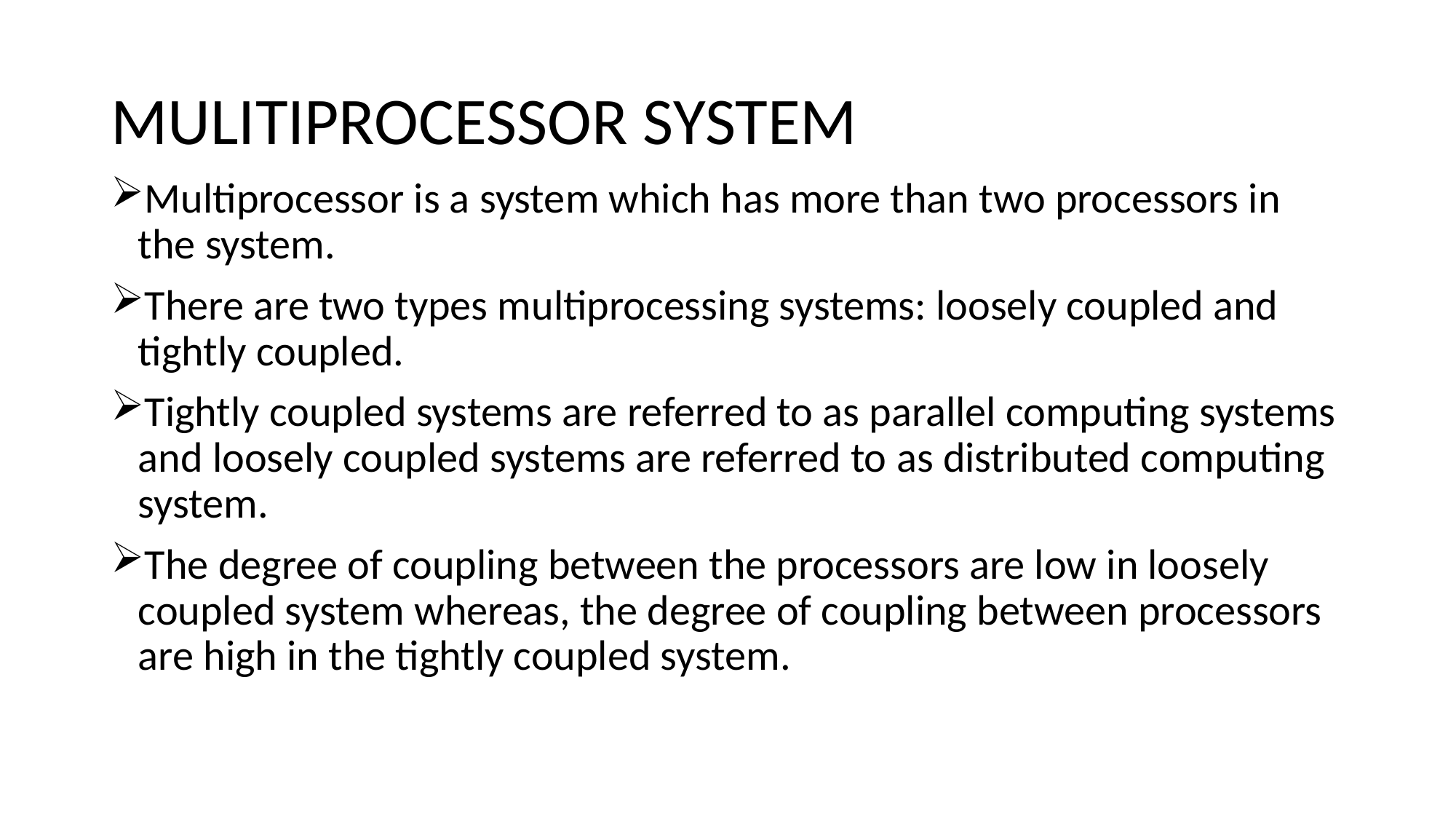

# MULITIPROCESSOR SYSTEM
Multiprocessor is a system which has more than two processors in the system.
There are two types multiprocessing systems: loosely coupled and tightly coupled.
Tightly coupled systems are referred to as parallel computing systems and loosely coupled systems are referred to as distributed computing system.
The degree of coupling between the processors are low in loosely coupled system whereas, the degree of coupling between processors are high in the tightly coupled system.